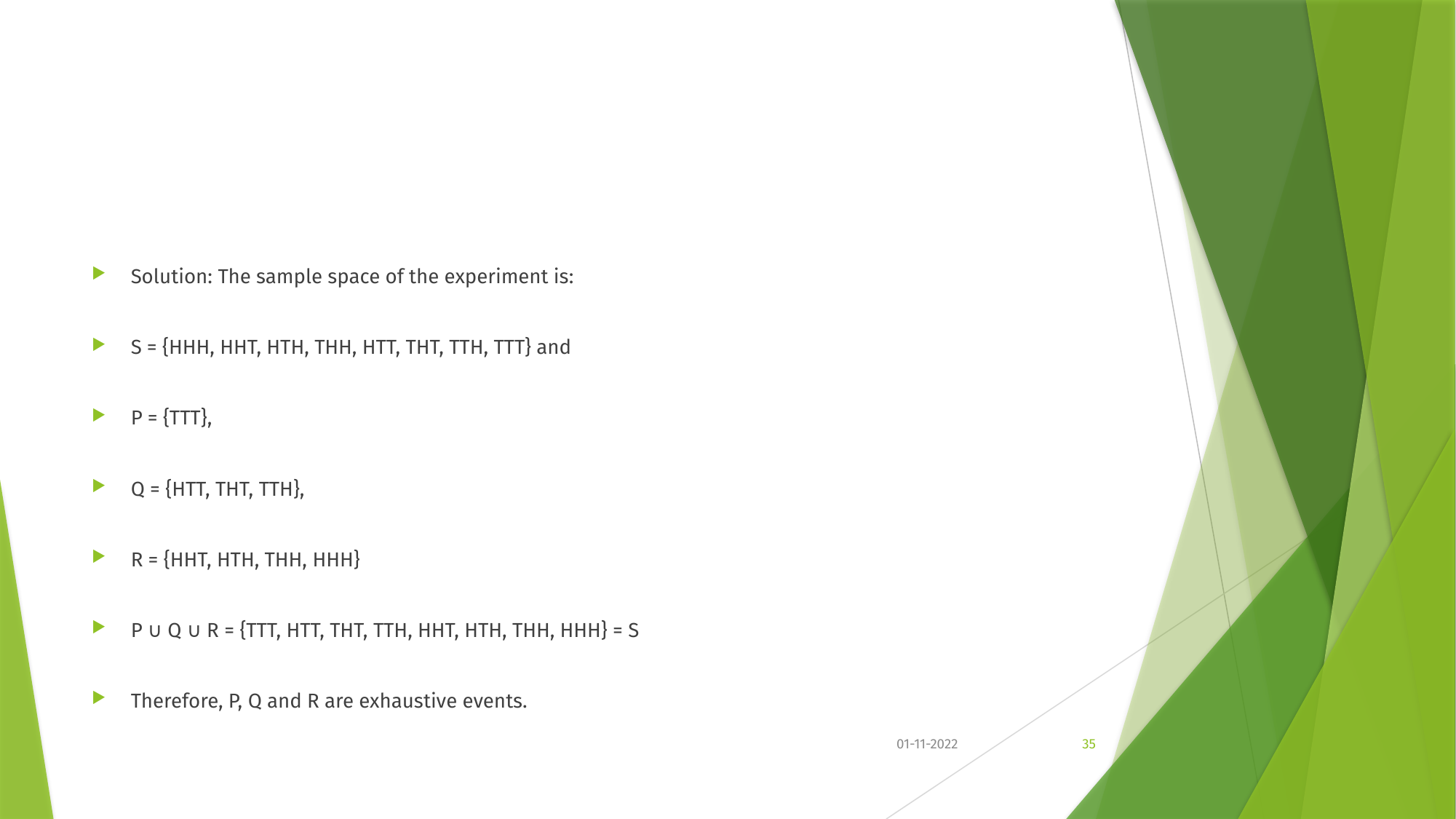

#
Solution: The sample space of the experiment is:

S = {HHH, HHT, HTH, THH, HTT, THT, TTH, TTT} and

P = {TTT},

Q = {HTT, THT, TTH},

R = {HHT, HTH, THH, HHH}

P ∪ Q ∪ R = {TTT, HTT, THT, TTH, HHT, HTH, THH, HHH} = S

Therefore, P, Q and R are exhaustive events.

01-11-2022
35